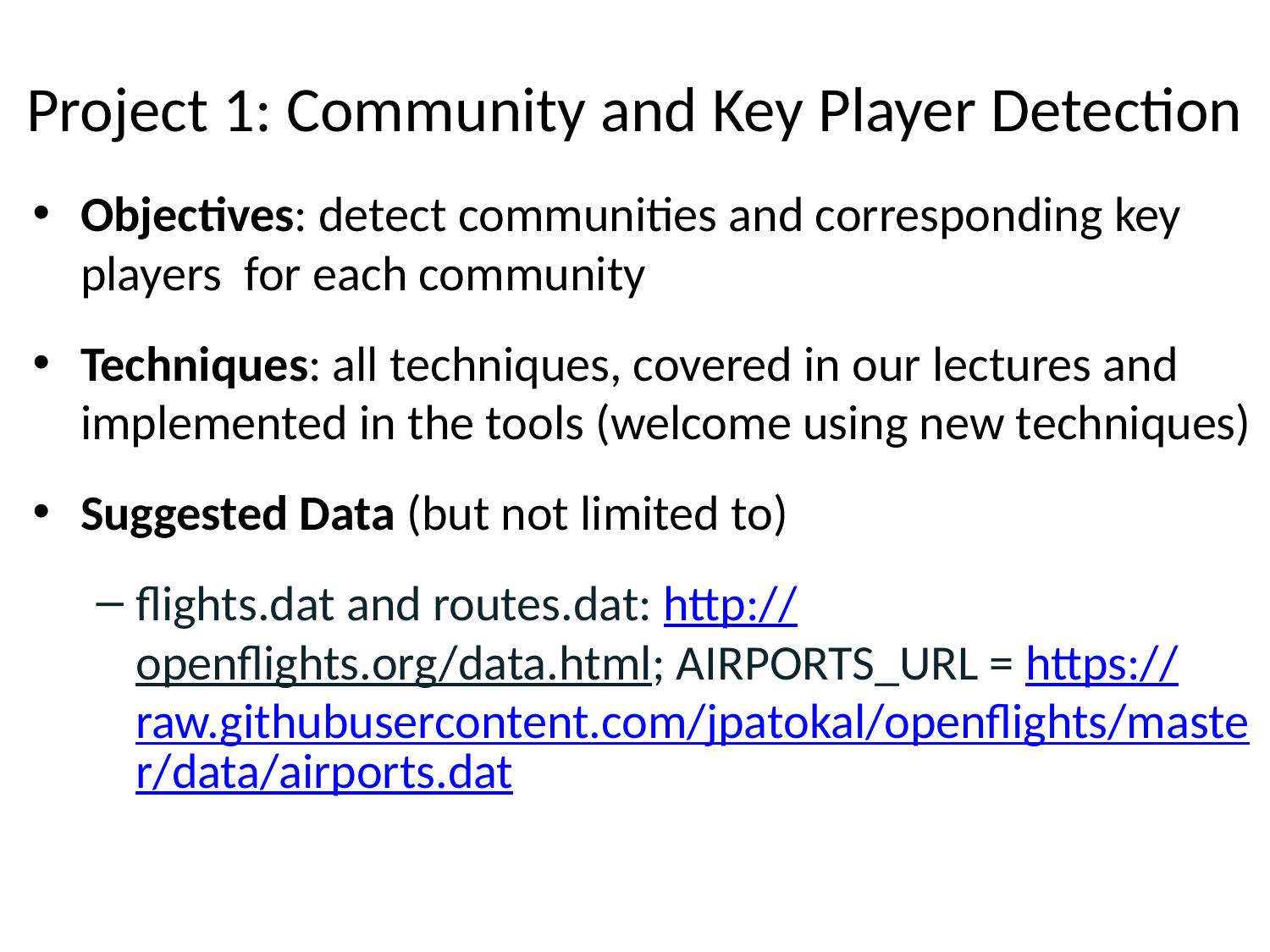

# Project 1: Community and Key Player Detection
Objectives: detect communities and corresponding key players  for each community
Techniques: all techniques, covered in our lectures and implemented in the tools (welcome using new techniques)
Suggested Data (but not limited to)
flights.dat and routes.dat: http://openflights.org/data.html; AIRPORTS_URL = https://raw.githubusercontent.com/jpatokal/openflights/master/data/airports.dat